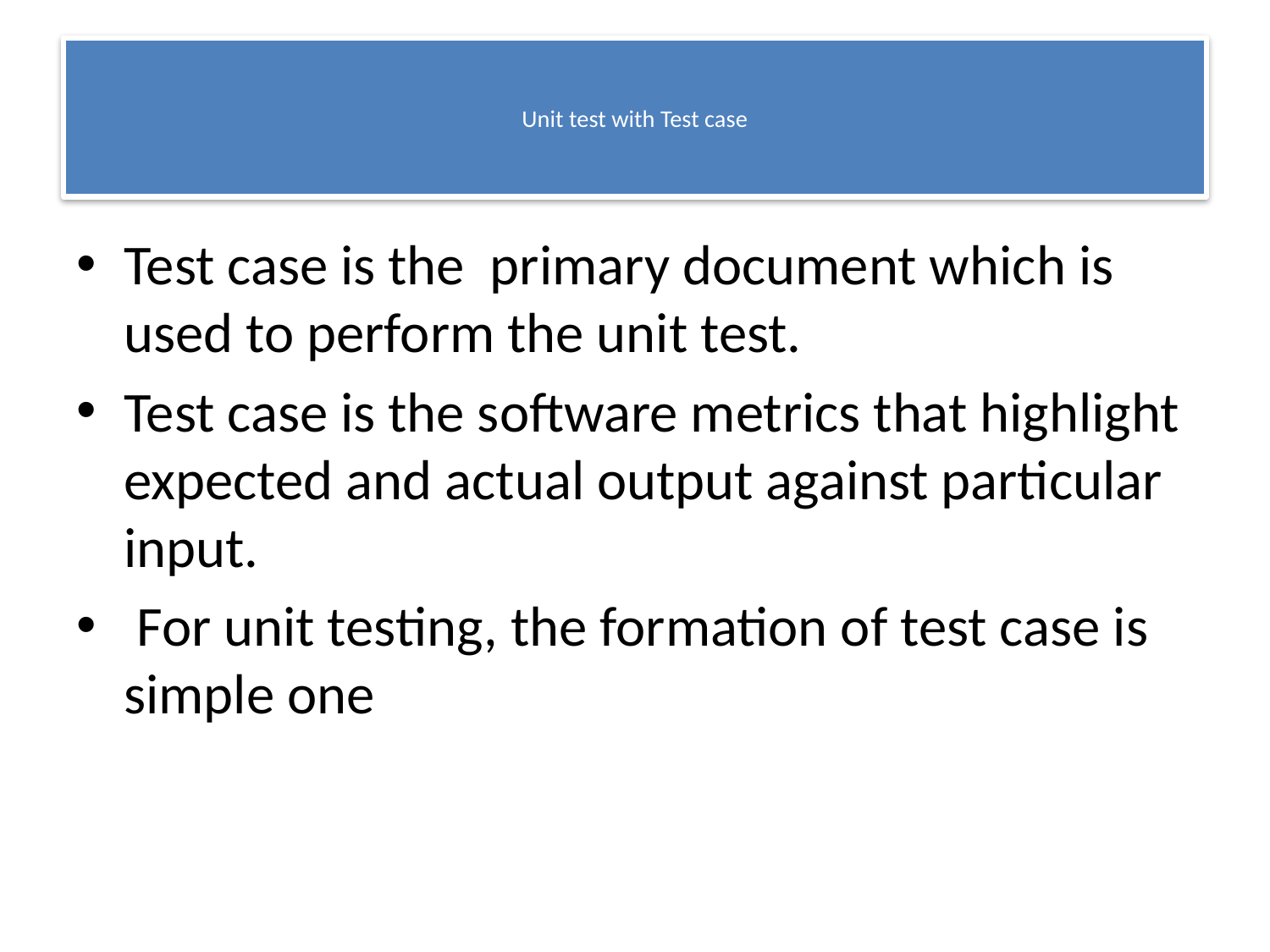

# Unit test with Test case
Test case is the  primary document which is used to perform the unit test.
Test case is the software metrics that highlight expected and actual output against particular input.
 For unit testing, the formation of test case is simple one